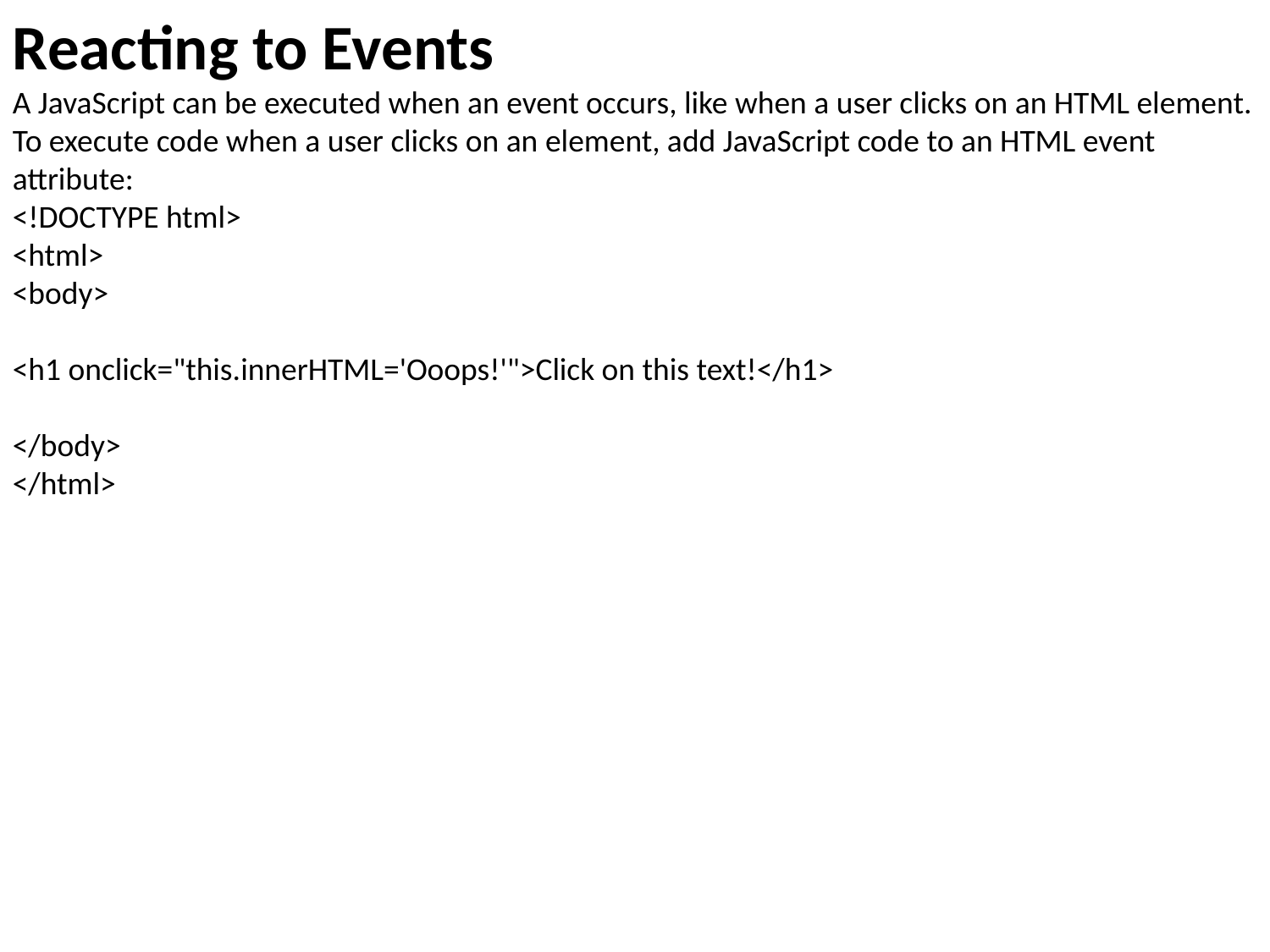

Reacting to Events
A JavaScript can be executed when an event occurs, like when a user clicks on an HTML element.
To execute code when a user clicks on an element, add JavaScript code to an HTML event attribute:
<!DOCTYPE html>
<html>
<body>

<h1 onclick="this.innerHTML='Ooops!'">Click on this text!</h1>

</body>
</html>